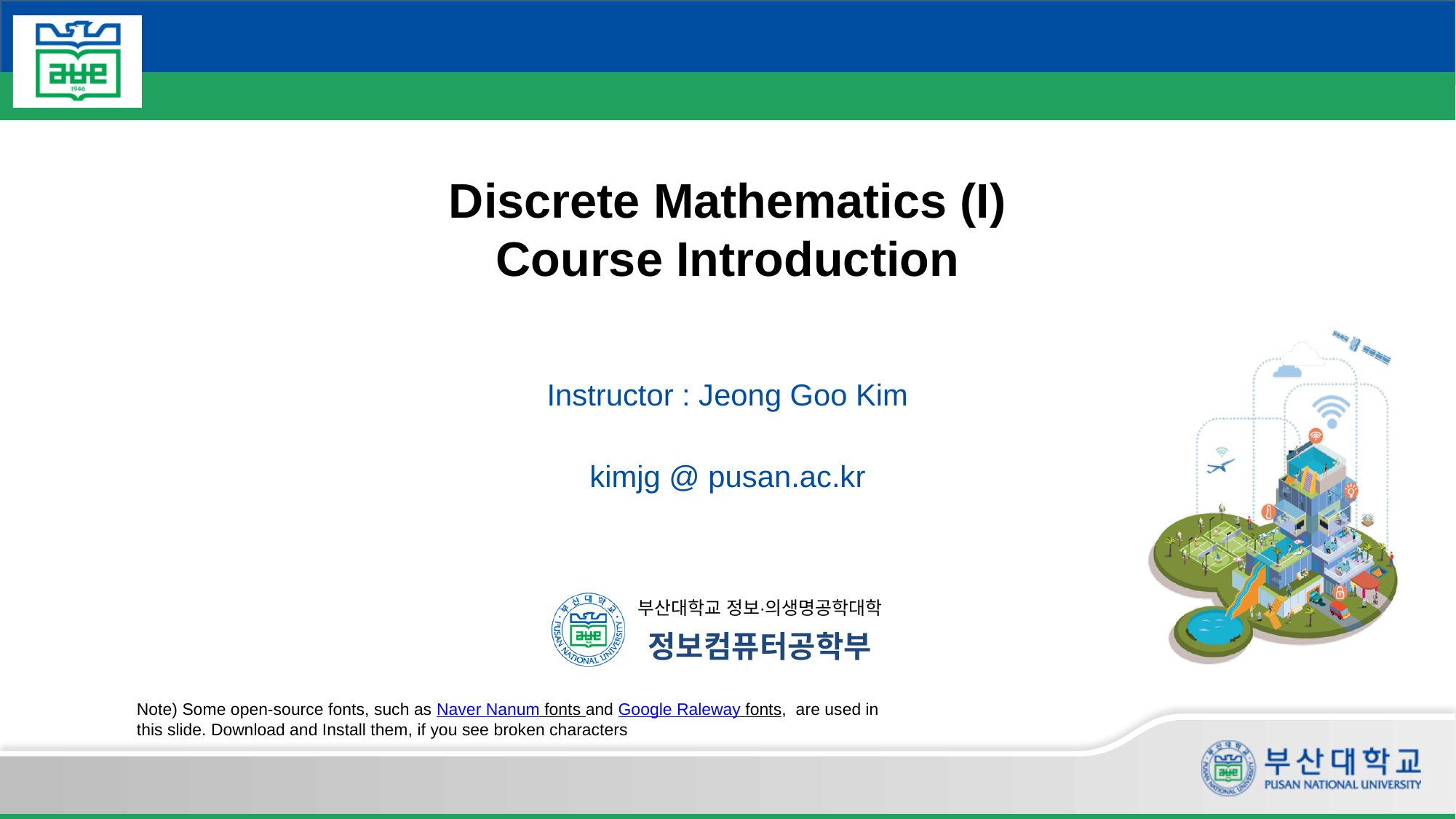

# Discrete Mathematics (I) Course Introduction
Instructor : Jeong Goo Kim
kimjg @ pusan.ac.kr
Note) Some open-source fonts, such as Naver Nanum fonts and Google Raleway fonts,  are used in this slide. Download and Install them, if you see broken characters